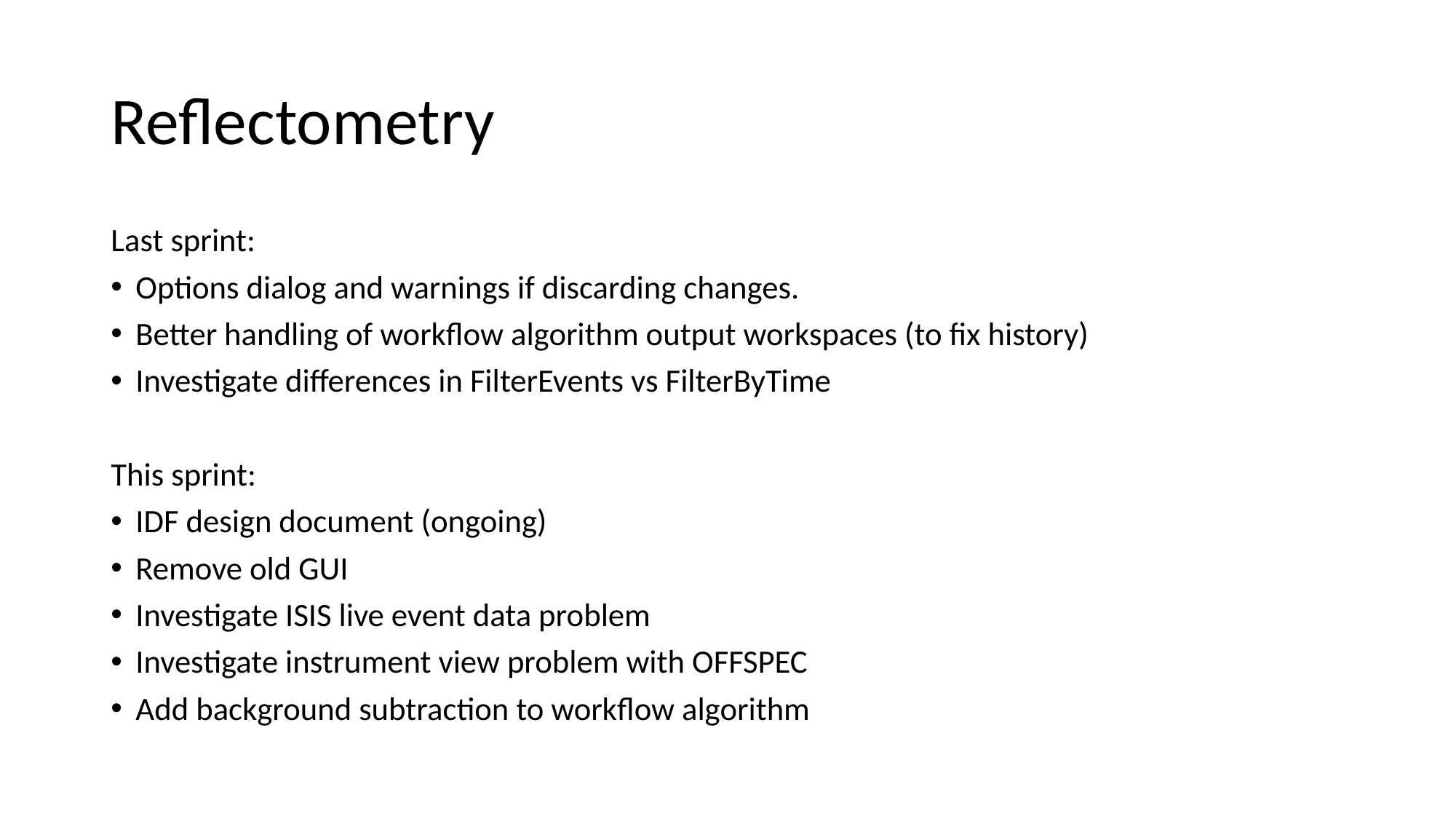

# Reflectometry
Last sprint:
Options dialog and warnings if discarding changes.
Better handling of workflow algorithm output workspaces (to fix history)
Investigate differences in FilterEvents vs FilterByTime

This sprint:
IDF design document (ongoing)
Remove old GUI
Investigate ISIS live event data problem
Investigate instrument view problem with OFFSPEC
Add background subtraction to workflow algorithm